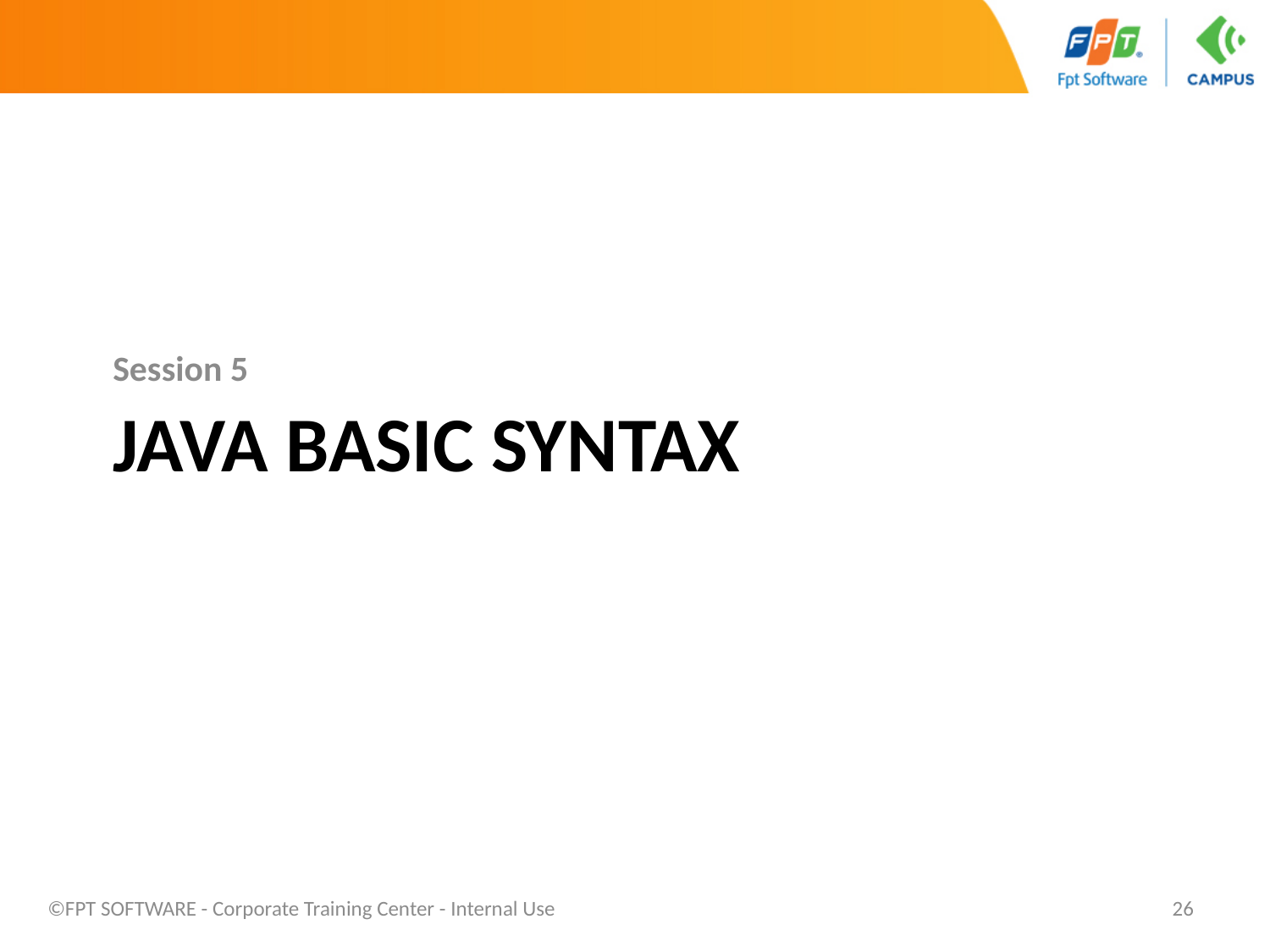

Session 5
Java Basic Syntax
©FPT SOFTWARE - Corporate Training Center - Internal Use
26